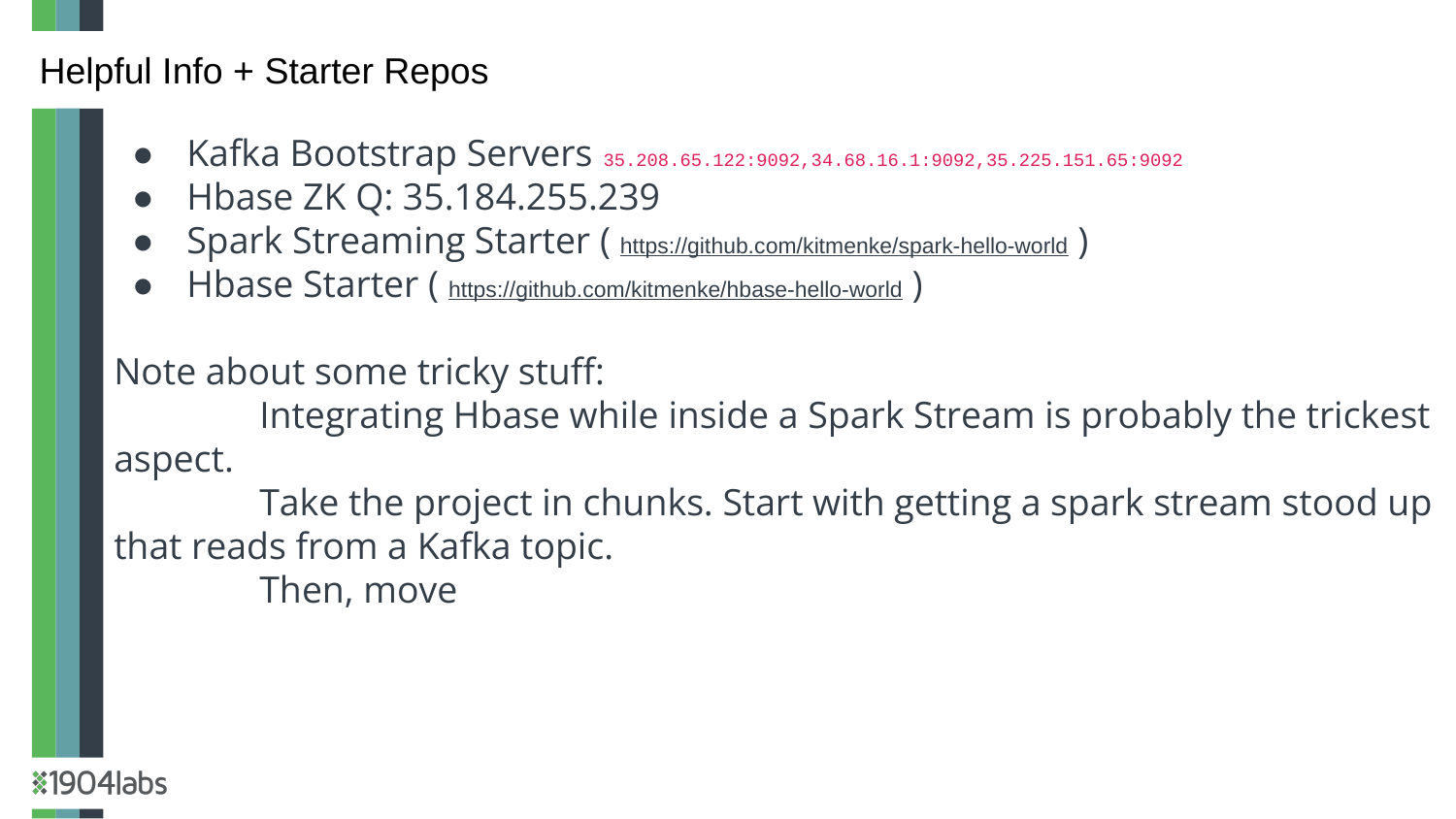

Helpful Info + Starter Repos
Kafka Bootstrap Servers 35.208.65.122:9092,34.68.16.1:9092,35.225.151.65:9092
Hbase ZK Q: 35.184.255.239
Spark Streaming Starter ( https://github.com/kitmenke/spark-hello-world )
Hbase Starter ( https://github.com/kitmenke/hbase-hello-world )

Note about some tricky stuff:
	Integrating Hbase while inside a Spark Stream is probably the trickest aspect.
	Take the project in chunks. Start with getting a spark stream stood up that reads from a Kafka topic.
	Then, move